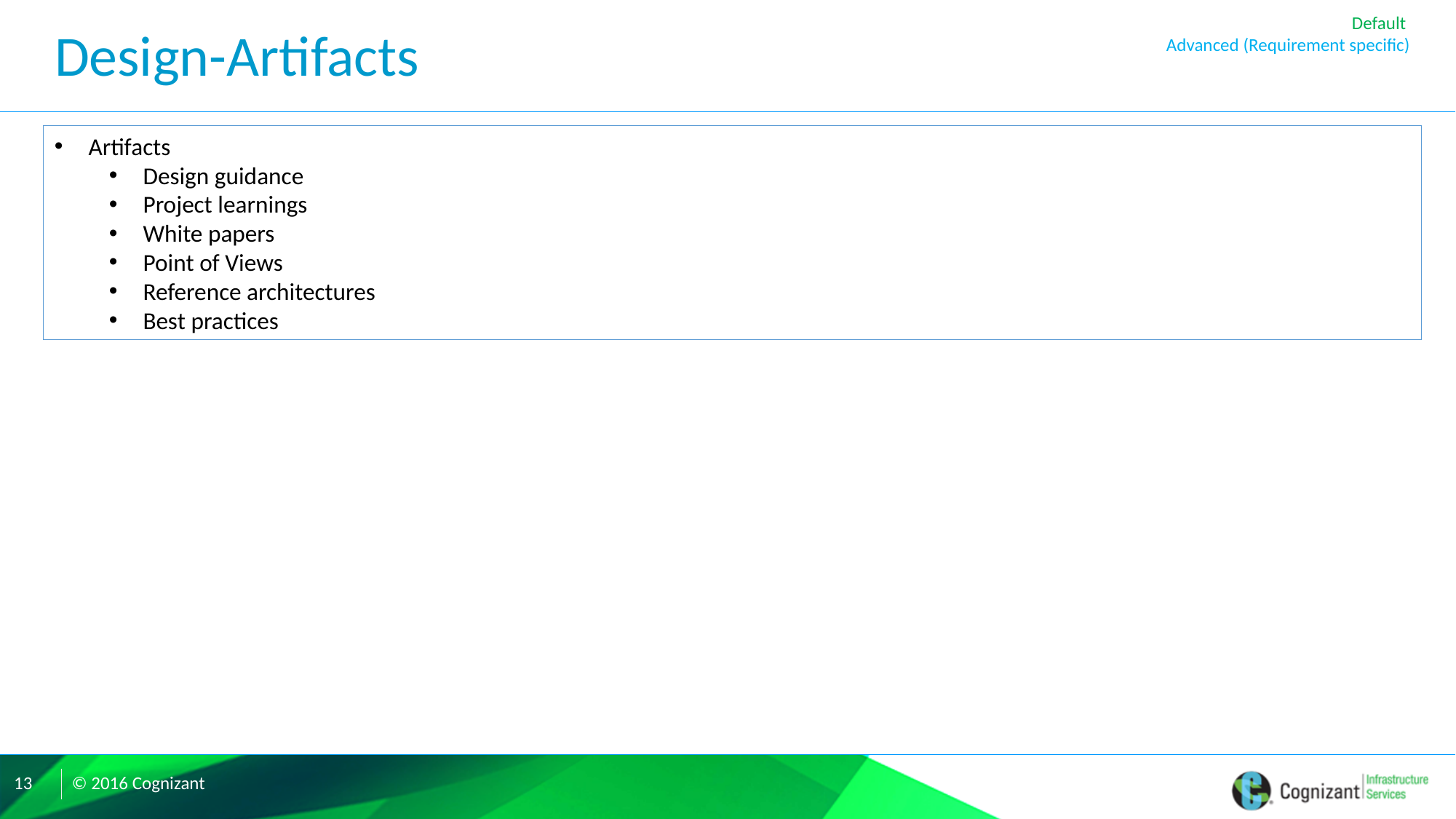

Default
Advanced (Requirement specific)
# Design-Artifacts
Artifacts
Design guidance
Project learnings
White papers
Point of Views
Reference architectures
Best practices